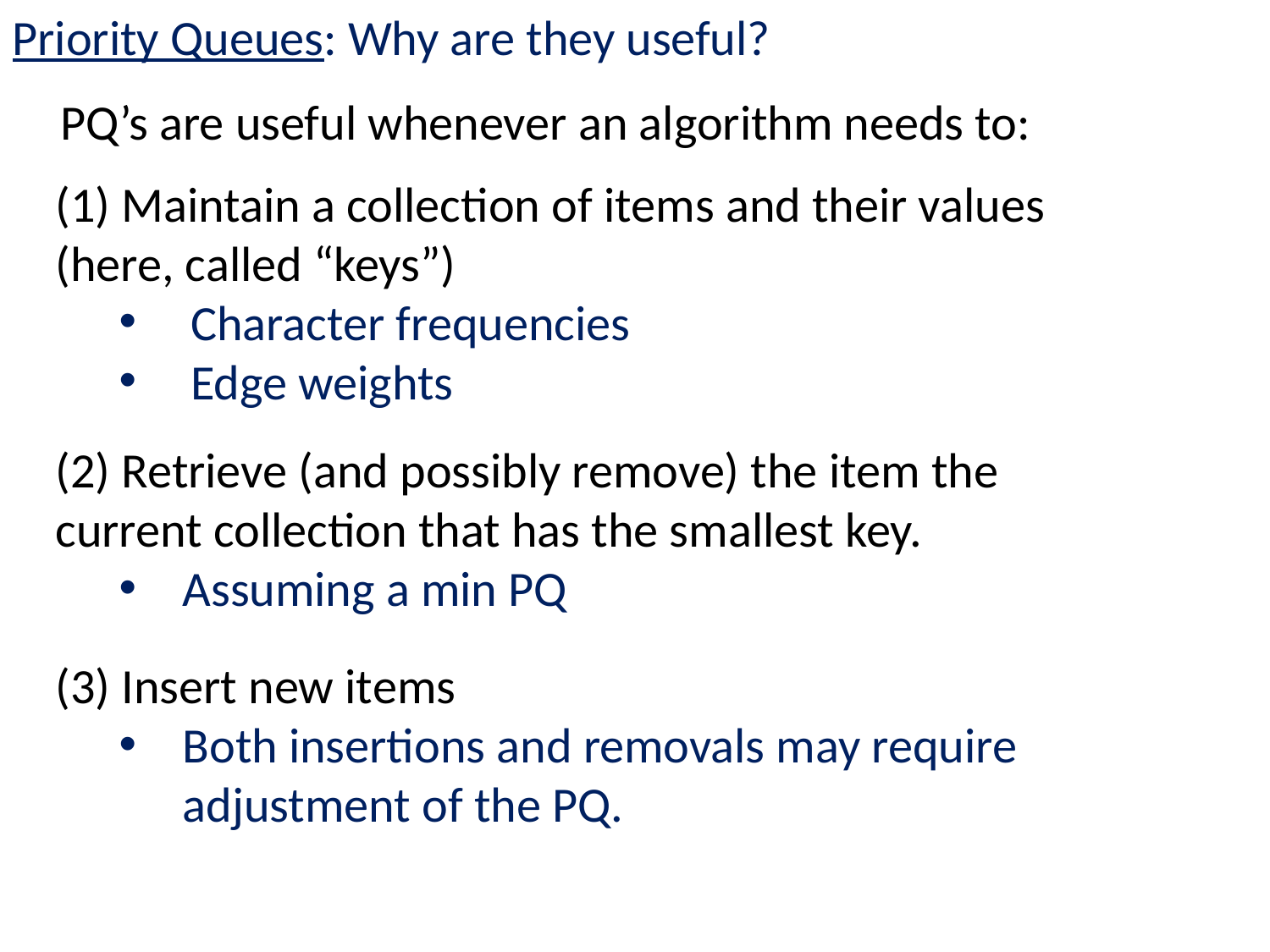

Priority Queues: Why are they useful?
PQ’s are useful whenever an algorithm needs to:
(1) Maintain a collection of items and their values (here, called “keys”)
Character frequencies
Edge weights
(2) Retrieve (and possibly remove) the item the current collection that has the smallest key.
Assuming a min PQ
(3) Insert new items
Both insertions and removals may require adjustment of the PQ.